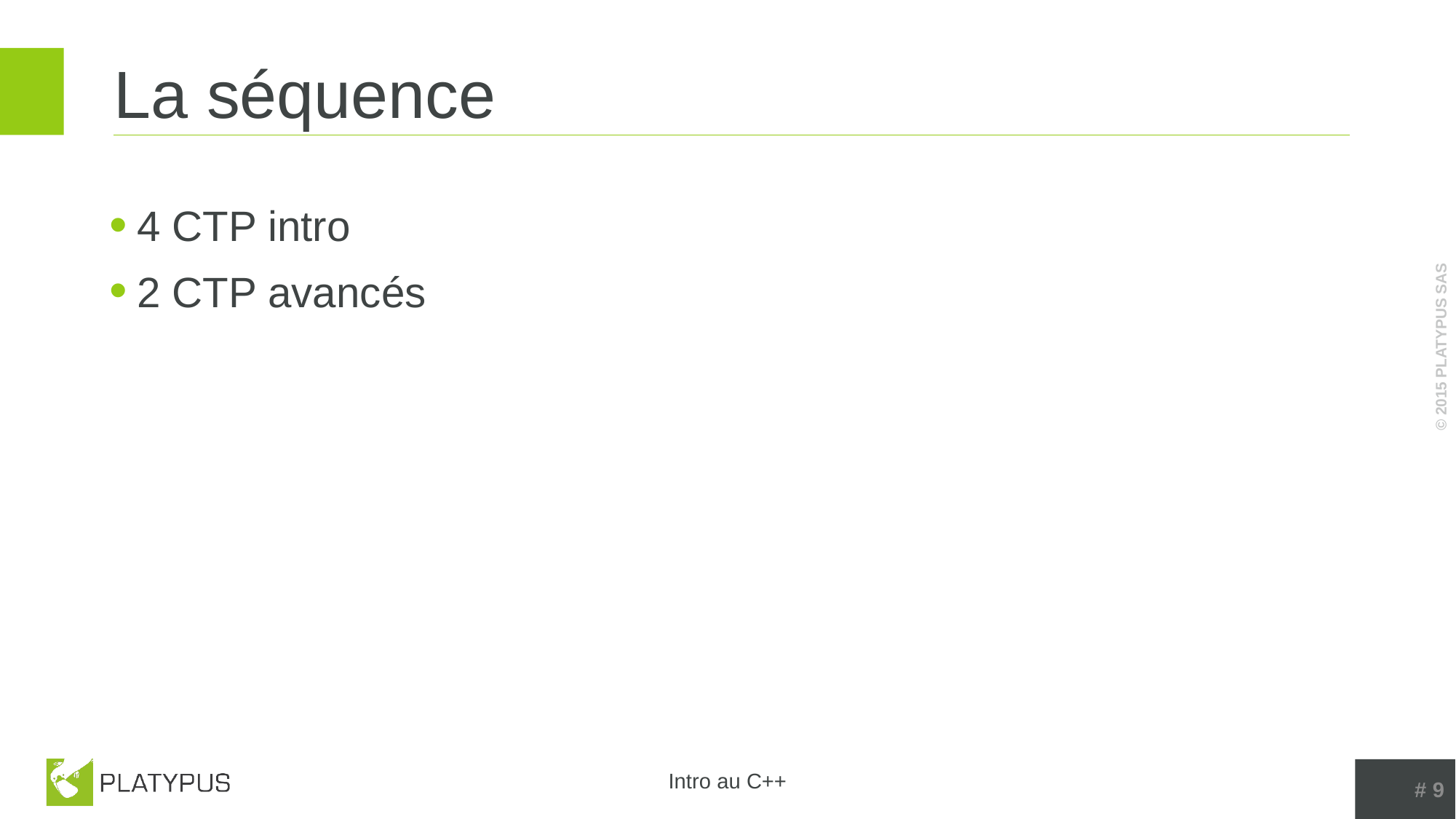

# La séquence
4 CTP intro
2 CTP avancés
# 9
Intro au C++